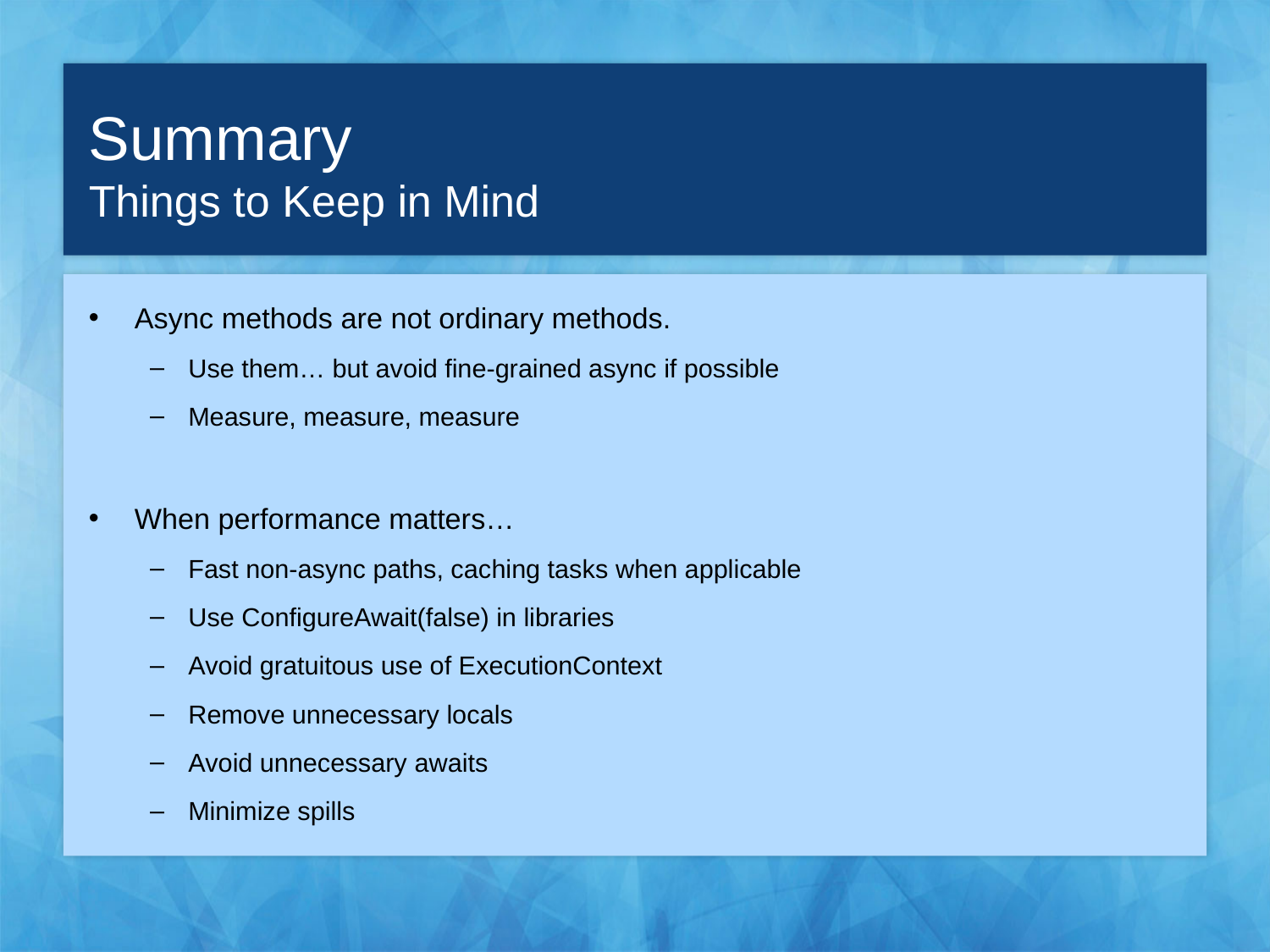

# Summary
Things to Keep in Mind

Async methods are not ordinary methods.
Use them… but avoid fine-grained async if possible
Measure, measure, measure

When performance matters…
Fast non-async paths, caching tasks when applicable
Use ConfigureAwait(false) in libraries
Avoid gratuitous use of ExecutionContext
Remove unnecessary locals
Avoid unnecessary awaits
Minimize spills